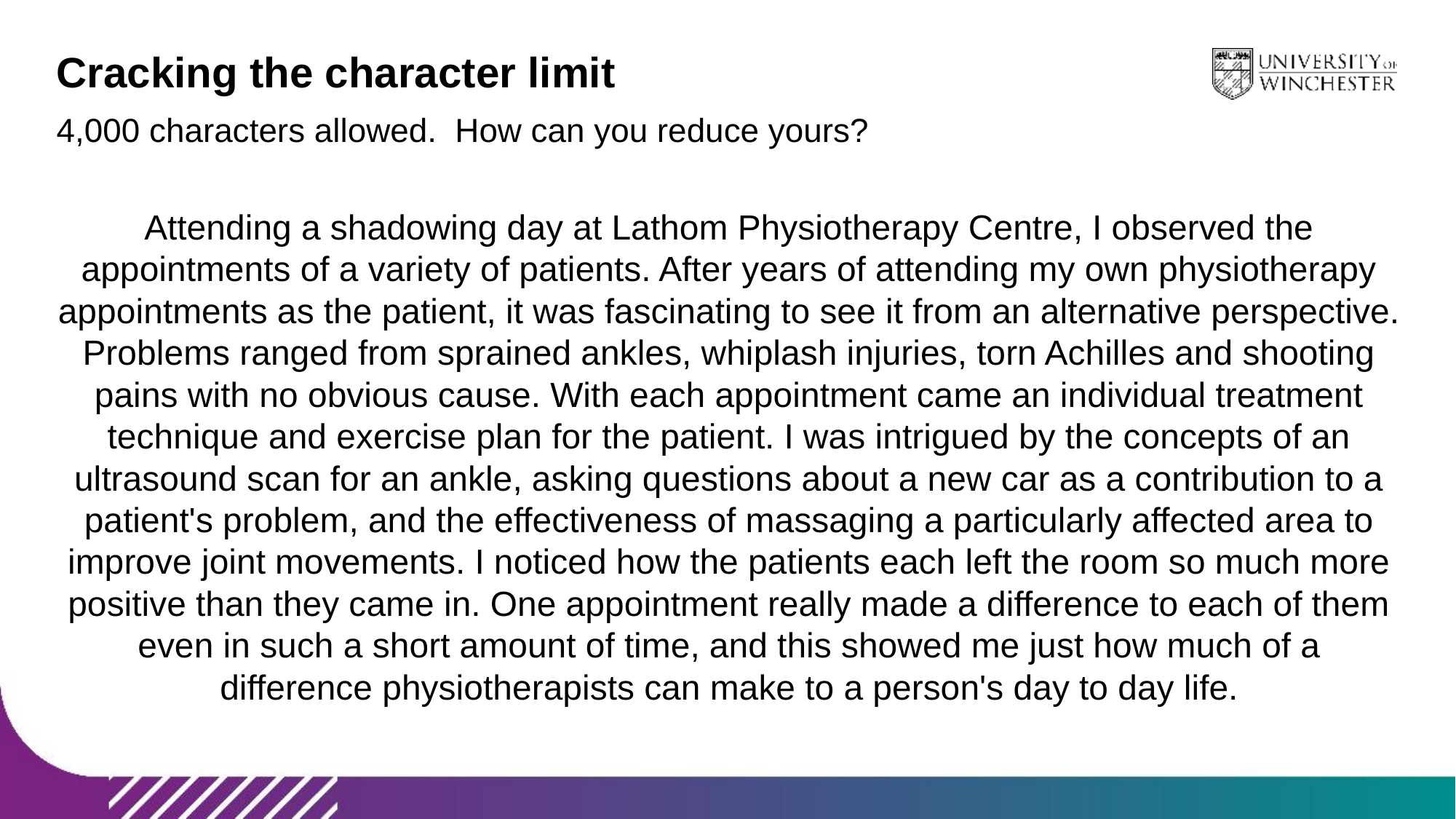

# Cracking the character limit
4,000 characters allowed.  How can you reduce yours?
Attending a shadowing day at Lathom Physiotherapy Centre, I observed the appointments of a variety of patients. After years of attending my own physiotherapy appointments as the patient, it was fascinating to see it from an alternative perspective. Problems ranged from sprained ankles, whiplash injuries, torn Achilles and shooting pains with no obvious cause. With each appointment came an individual treatment technique and exercise plan for the patient. I was intrigued by the concepts of an ultrasound scan for an ankle, asking questions about a new car as a contribution to a patient's problem, and the effectiveness of massaging a particularly affected area to improve joint movements. I noticed how the patients each left the room so much more positive than they came in. One appointment really made a difference to each of them even in such a short amount of time, and this showed me just how much of a difference physiotherapists can make to a person's day to day life.